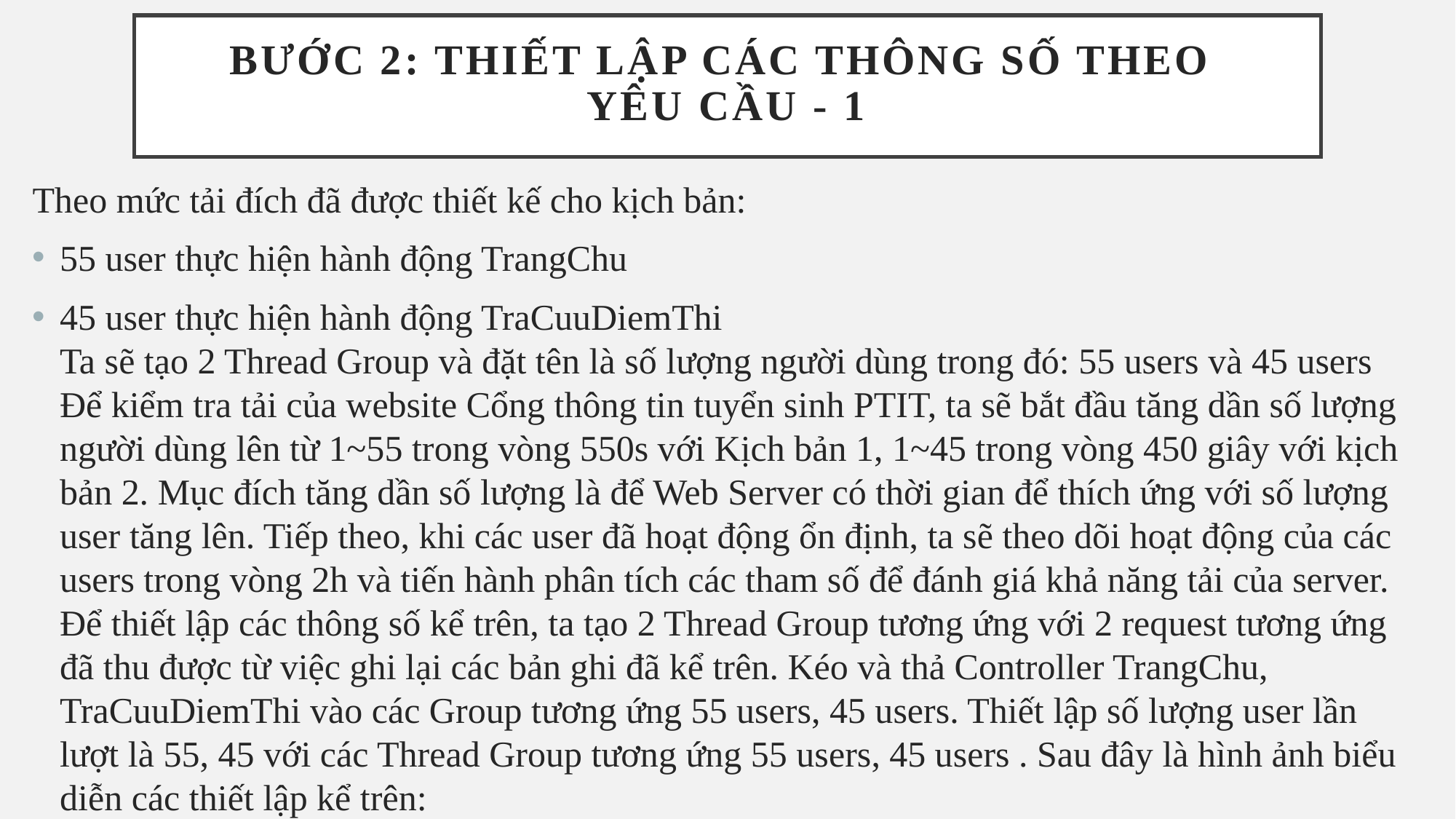

# Bước 2: Thiết lập các thông số theo yêu cầu - 1
Theo mức tải đích đã được thiết kế cho kịch bản:
55 user thực hiện hành động TrangChu
45 user thực hiện hành động TraCuuDiemThi
Ta sẽ tạo 2 Thread Group và đặt tên là số lượng người dùng trong đó: 55 users và 45 users Để kiểm tra tải của website Cổng thông tin tuyển sinh PTIT, ta sẽ bắt đầu tăng dần số lượng người dùng lên từ 1~55 trong vòng 550s với Kịch bản 1, 1~45 trong vòng 450 giây với kịch bản 2. Mục đích tăng dần số lượng là để Web Server có thời gian để thích ứng với số lượng user tăng lên. Tiếp theo, khi các user đã hoạt động ổn định, ta sẽ theo dõi hoạt động của các users trong vòng 2h và tiến hành phân tích các tham số để đánh giá khả năng tải của server. Để thiết lập các thông số kể trên, ta tạo 2 Thread Group tương ứng với 2 request tương ứng đã thu được từ việc ghi lại các bản ghi đã kể trên. Kéo và thả Controller TrangChu, TraCuuDiemThi vào các Group tương ứng 55 users, 45 users. Thiết lập số lượng user lần lượt là 55, 45 với các Thread Group tương ứng 55 users, 45 users . Sau đây là hình ảnh biểu diễn các thiết lập kể trên: